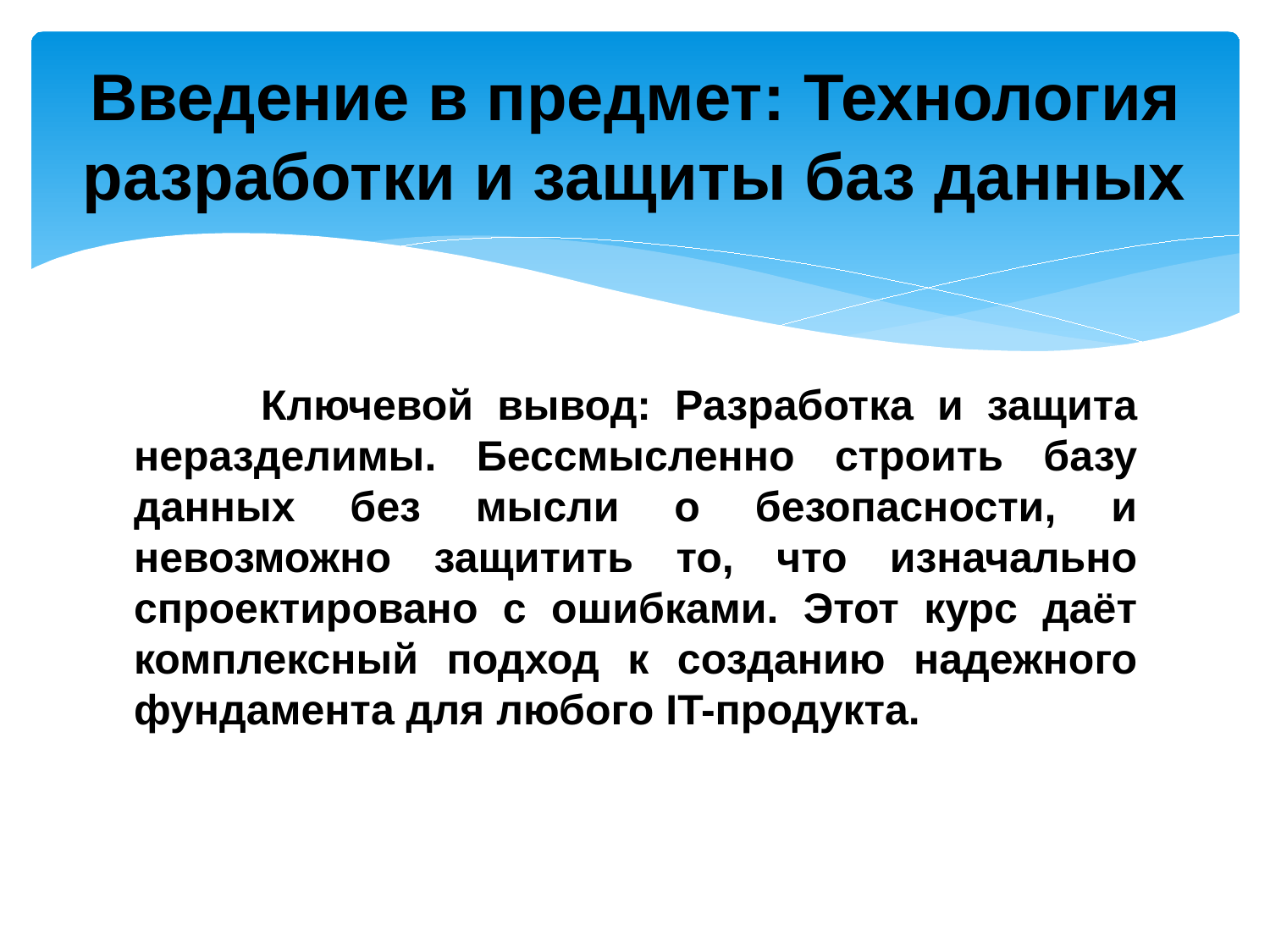

# Введение в предмет: Технология разработки и защиты баз данных
	Ключевой вывод: Разработка и защита неразделимы. Бессмысленно строить базу данных без мысли о безопасности, и невозможно защитить то, что изначально спроектировано с ошибками. Этот курс даёт комплексный подход к созданию надежного фундамента для любого IT-продукта.